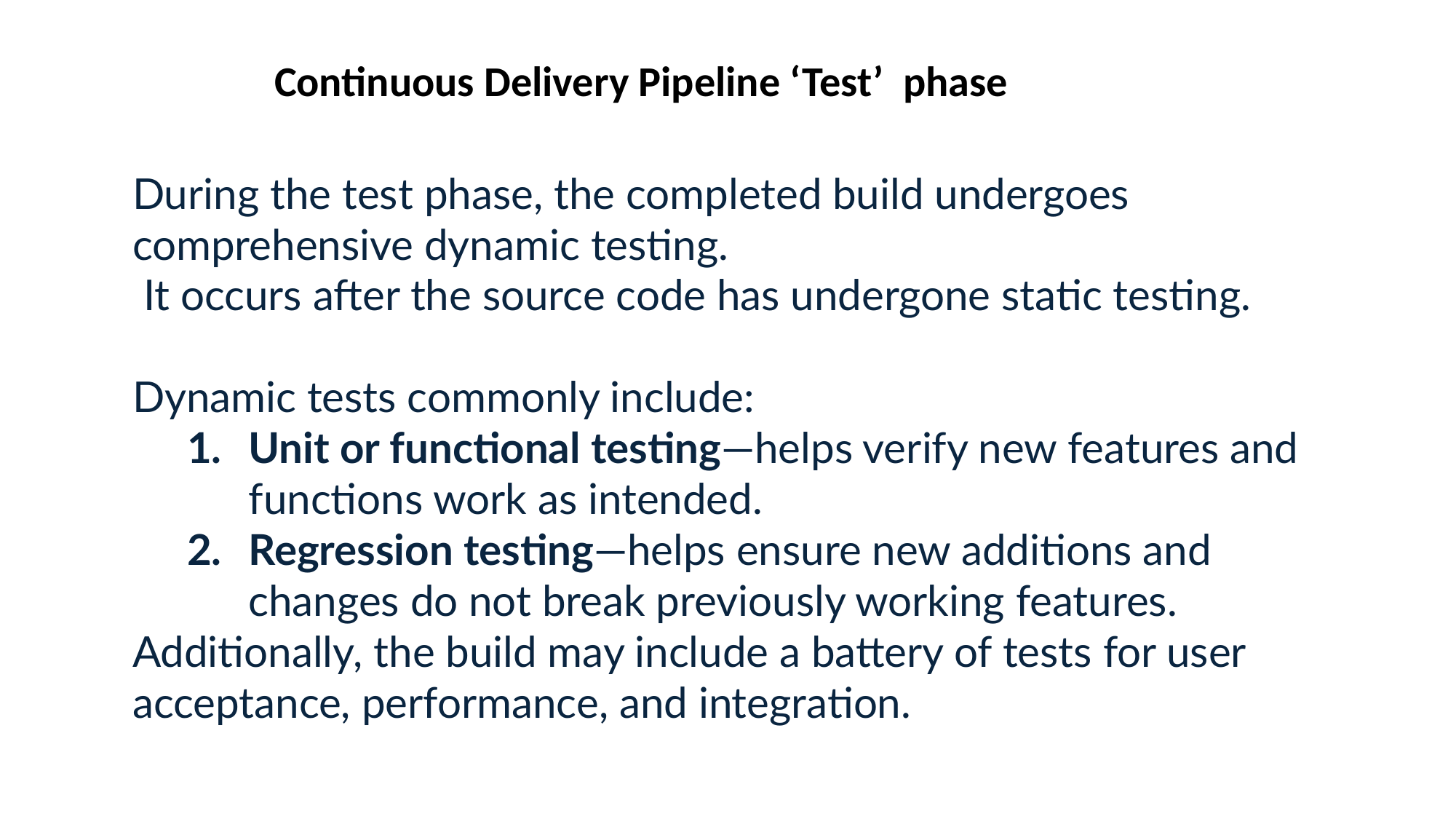

Continuous Delivery Pipeline ‘Test’  phase
During the test phase, the completed build undergoes comprehensive dynamic testing.
 It occurs after the source code has undergone static testing.

Dynamic tests commonly include:
Unit or functional testing—helps verify new features and functions work as intended.
Regression testing—helps ensure new additions and changes do not break previously working features.
Additionally, the build may include a battery of tests for user acceptance, performance, and integration.